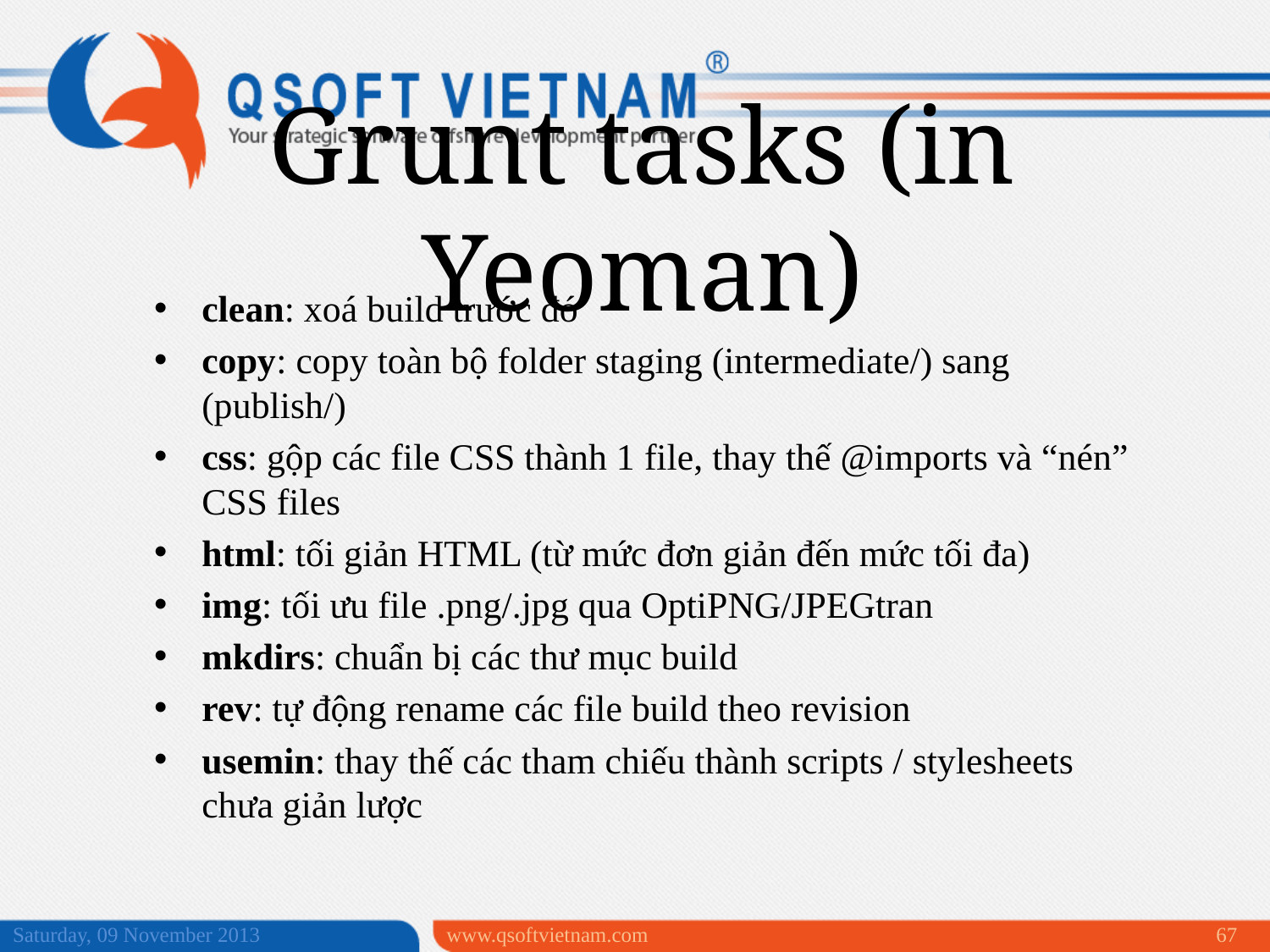

Grunt tasks (in Yeoman)
clean: xoá build trước đó
copy: copy toàn bộ folder staging (intermediate/) sang  (publish/)
css: gộp các file CSS thành 1 file, thay thế @imports và “nén” CSS files
html: tối giản HTML (từ mức đơn giản đến mức tối đa)
img: tối ưu file .png/.jpg qua OptiPNG/JPEGtran
mkdirs: chuẩn bị các thư mục build
rev: tự động rename các file build theo revision
usemin: thay thế các tham chiếu thành scripts / stylesheets chưa giản lược
Saturday, 09 November 2013
www.qsoftvietnam.com
67